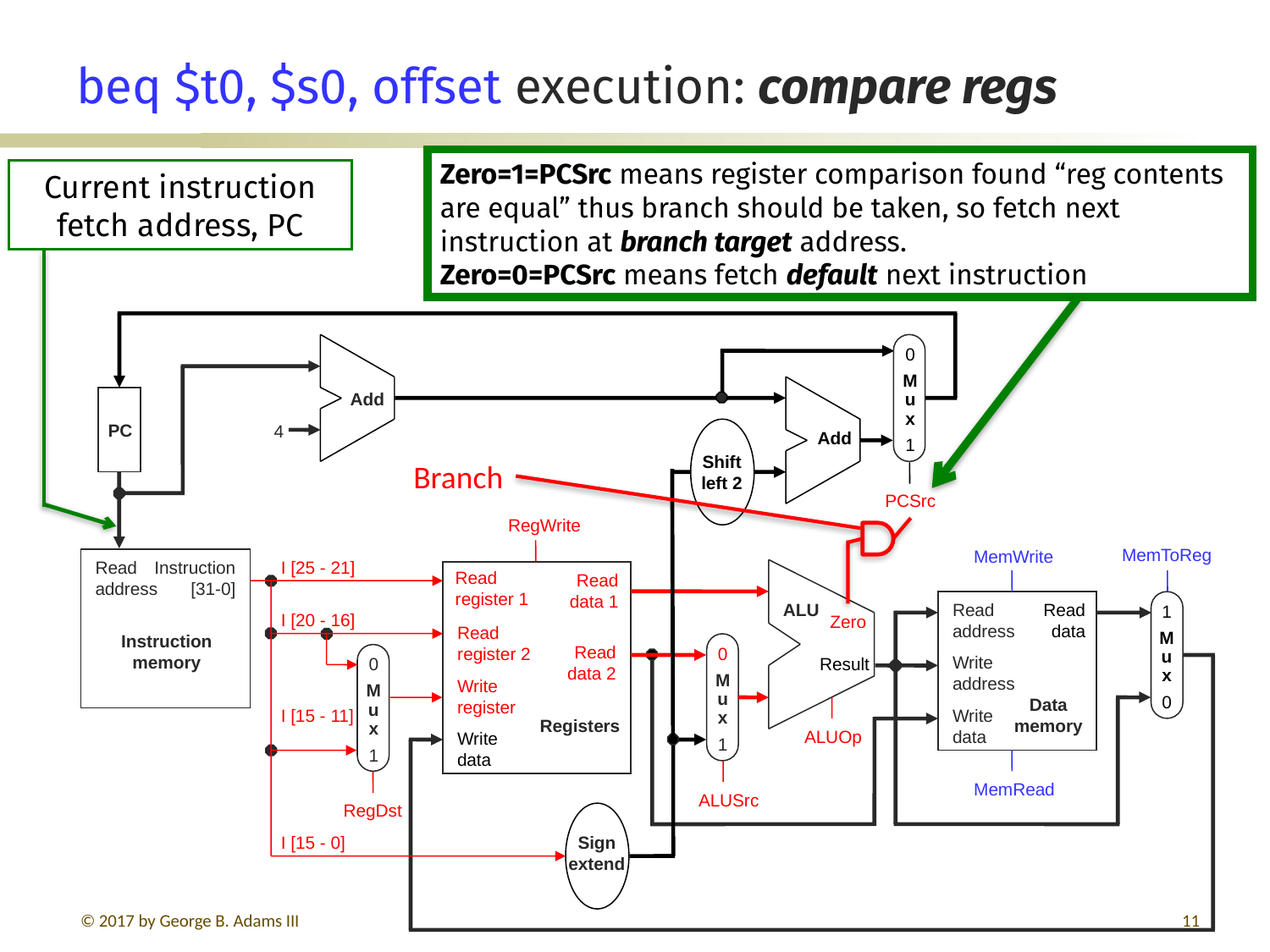

# beq $t0, $s0, offset execution: compare regs
Zero=1=PCSrc means register comparison found “reg contents are equal” thus branch should be taken, so fetch next instruction at branch target address.
Zero=0=PCSrc means fetch default next instruction
Current instruction
fetch address, PC

0
M
u
x
1

Add

PC
4

Add

Shift
left 2
Branch

Zero

ALUOp

PCSrc

RegWrite

I [25 - 21]
Read
register 1

I [20 - 16]
Read
register 2

Write
register

I [15 - 11]

RegDst
I [15 - 0]

MemToReg
MemWrite
Read
address

Instruction
[31-0]

Read
data 1

Read
data 2

ALUSrc

ALU
Read
address

Read
data

1
M
u
x
0

Instruction
memory

0
M
u
x
1

Write
address
0
M
u
x
1
Result

Data
memory
Write
data

Registers

Write
data

MemRead

Sign
extend

© 2017 by George B. Adams III
11